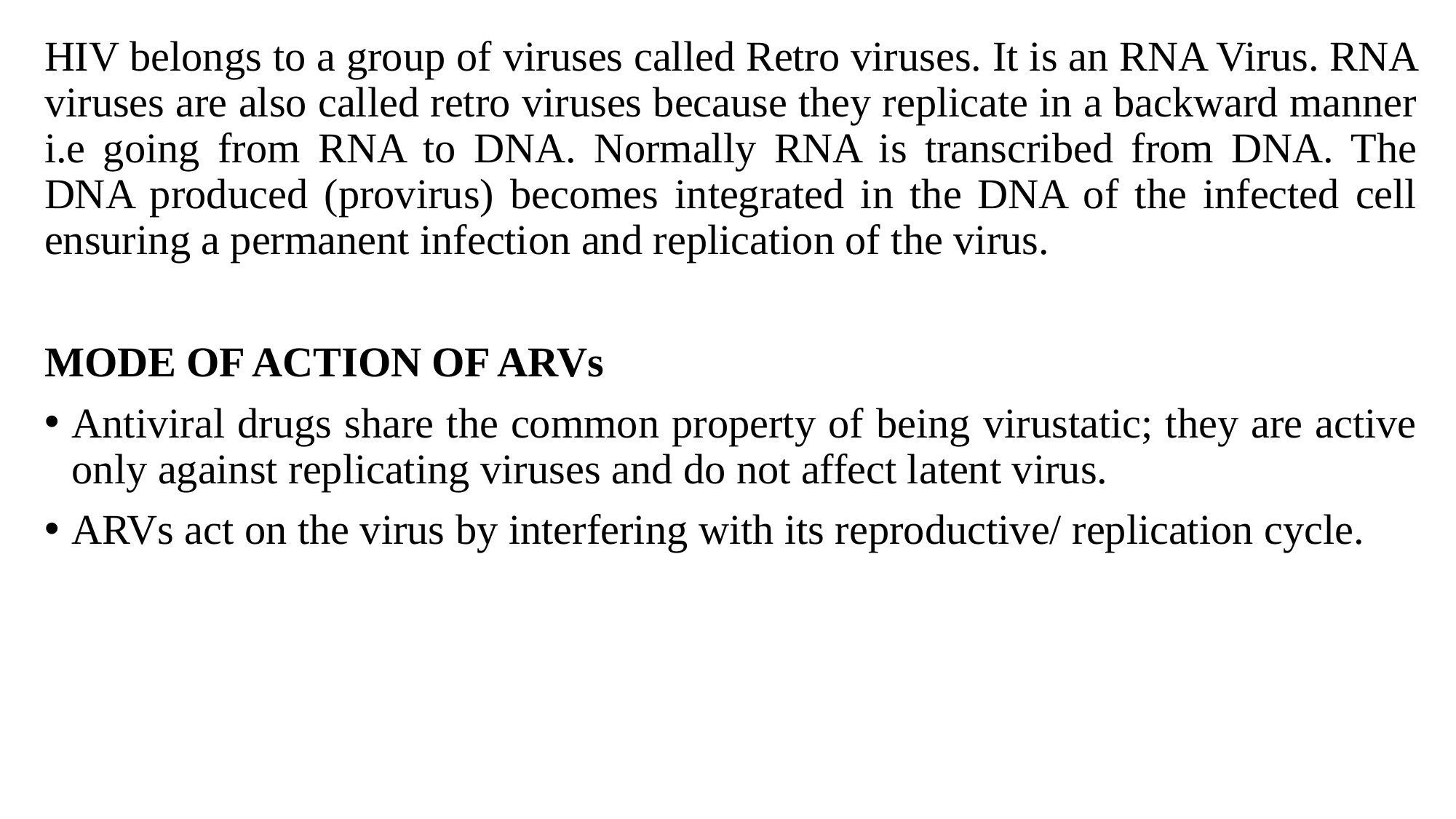

HIV belongs to a group of viruses called Retro viruses. It is an RNA Virus. RNA viruses are also called retro viruses because they replicate in a backward manner i.e going from RNA to DNA. Normally RNA is transcribed from DNA. The DNA produced (provirus) becomes integrated in the DNA of the infected cell ensuring a permanent infection and replication of the virus.

MODE OF ACTION OF ARVs
Antiviral drugs share the common property of being virustatic; they are active only against replicating viruses and do not affect latent virus.
ARVs act on the virus by interfering with its reproductive/ replication cycle.